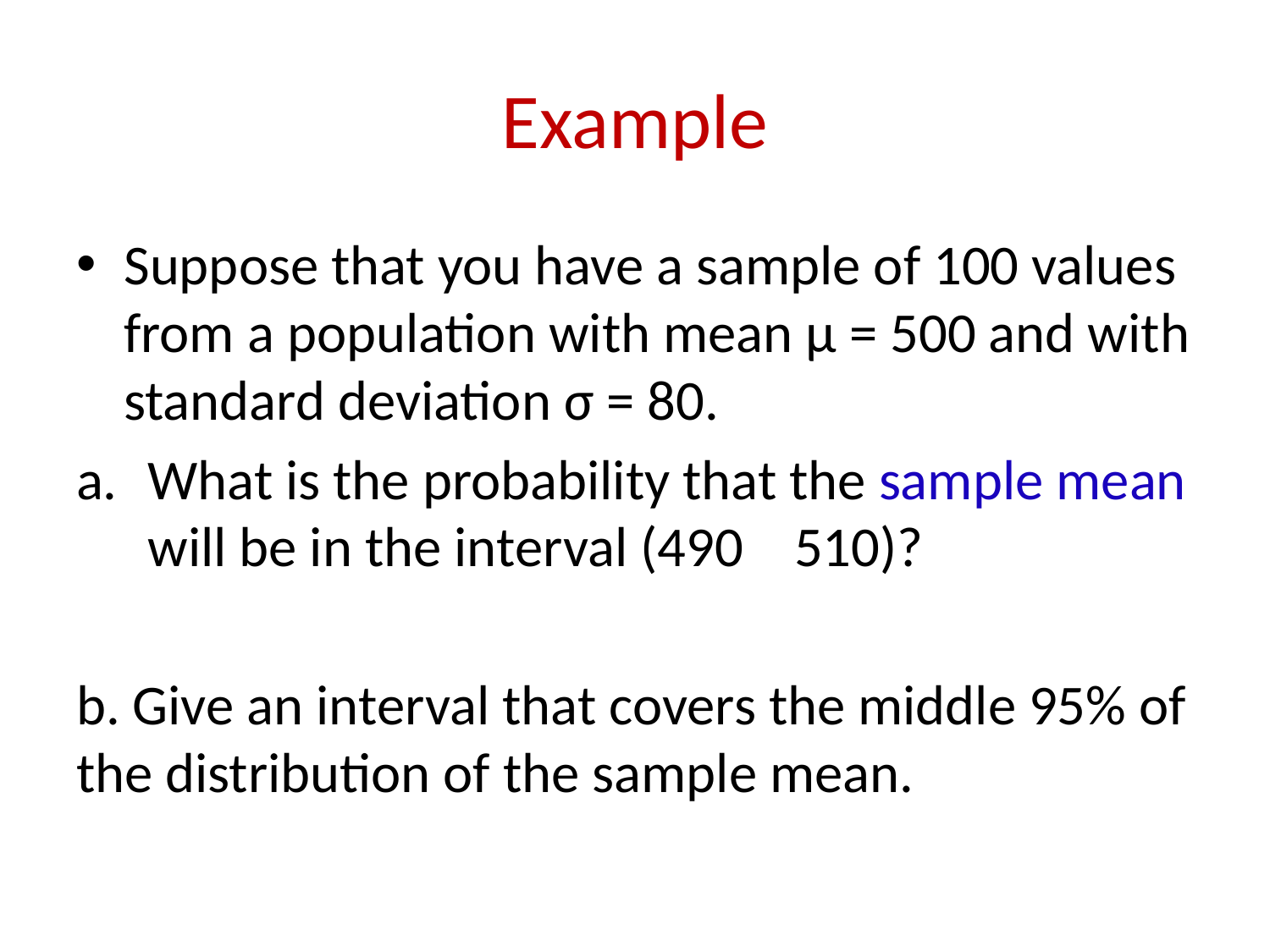

# Example
Suppose that you have a sample of 100 values from a population with mean µ = 500 and with standard deviation σ = 80.
What is the probability that the sample mean will be in the interval (490    510)?

b. Give an interval that covers the middle 95% of the distribution of the sample mean.